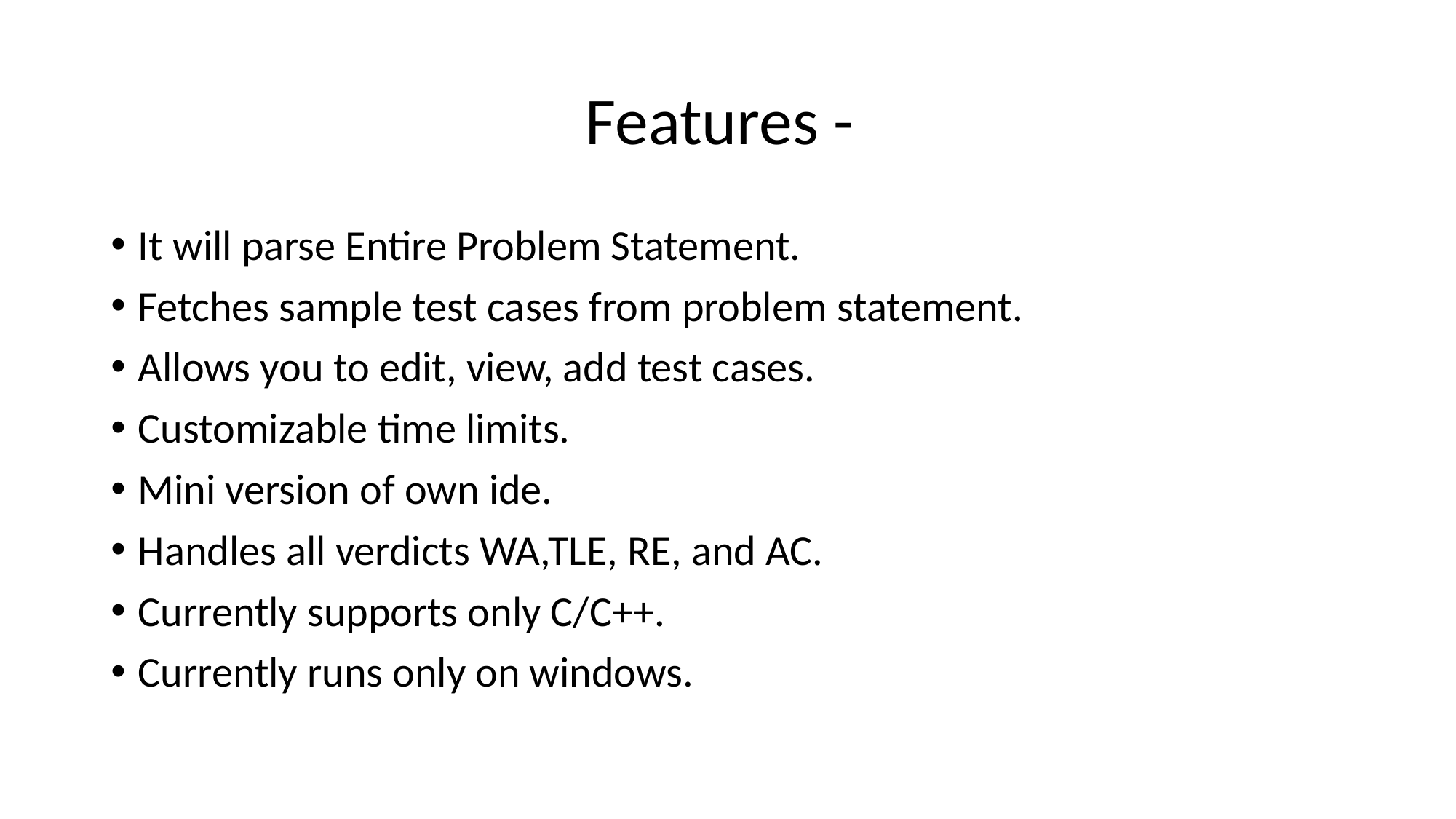

# Features -
It will parse Entire Problem Statement.
Fetches sample test cases from problem statement.
Allows you to edit, view, add test cases.
Customizable time limits.
Mini version of own ide.
Handles all verdicts WA,TLE, RE, and AC.
Currently supports only C/C++.
Currently runs only on windows.